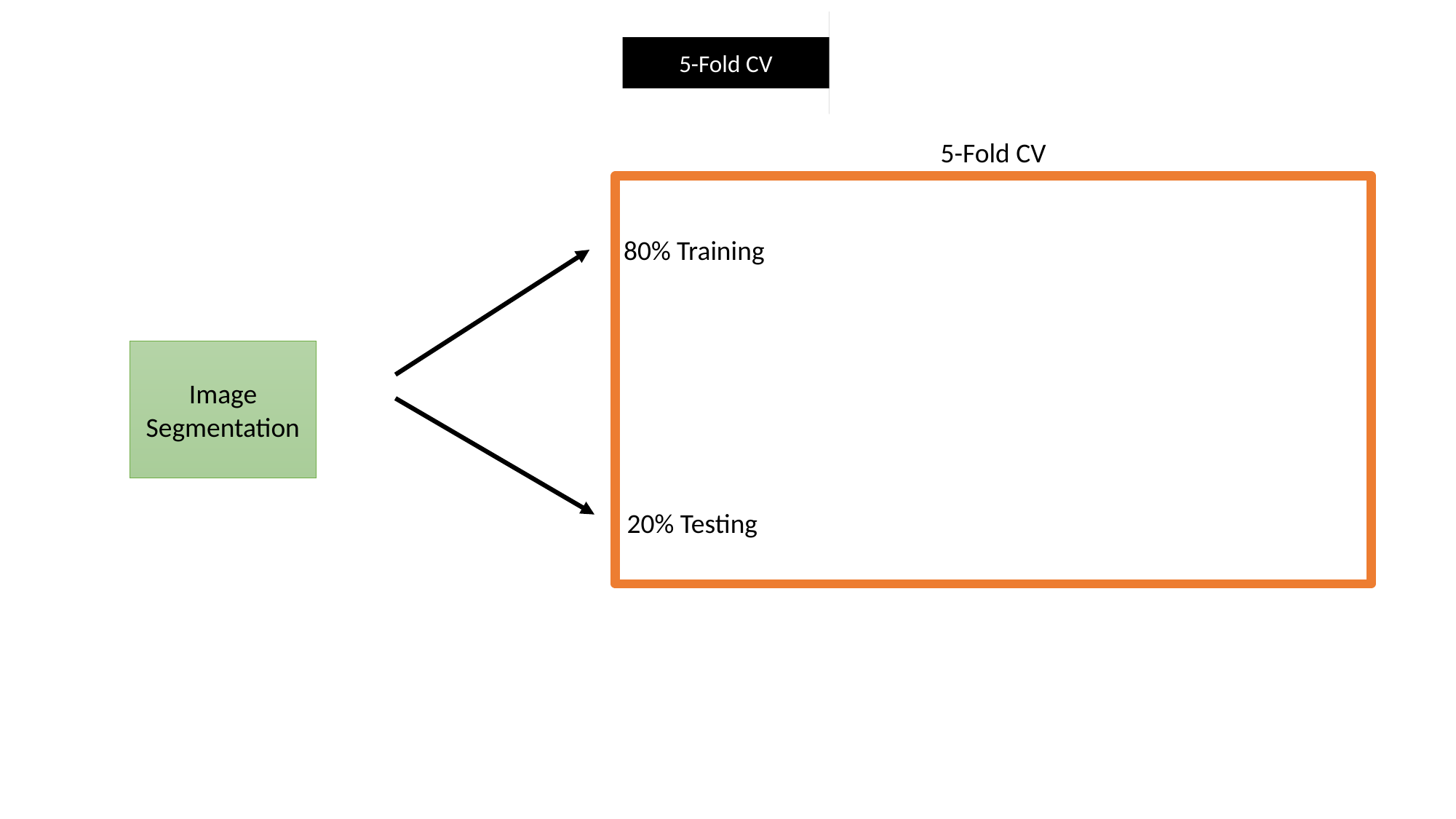

5-Fold CV

Image Segmentation
Image Segmentation
Image Segmentation
5-Fold CV

80% Training
Spambase
Spambase
Spambase
Spambase
Image Segmentation
Spambase
Data Cleaning
Normalisasi
PCA
Dataset Rebalancing
Resample
3-Fold CV
Testing
Hasil
20% Testing
Credit Card Fraud
Credit Card Fraud
Credit Card Fraud
Credit Card Fraud
Credit Card Fraud
Credit Card Fraud